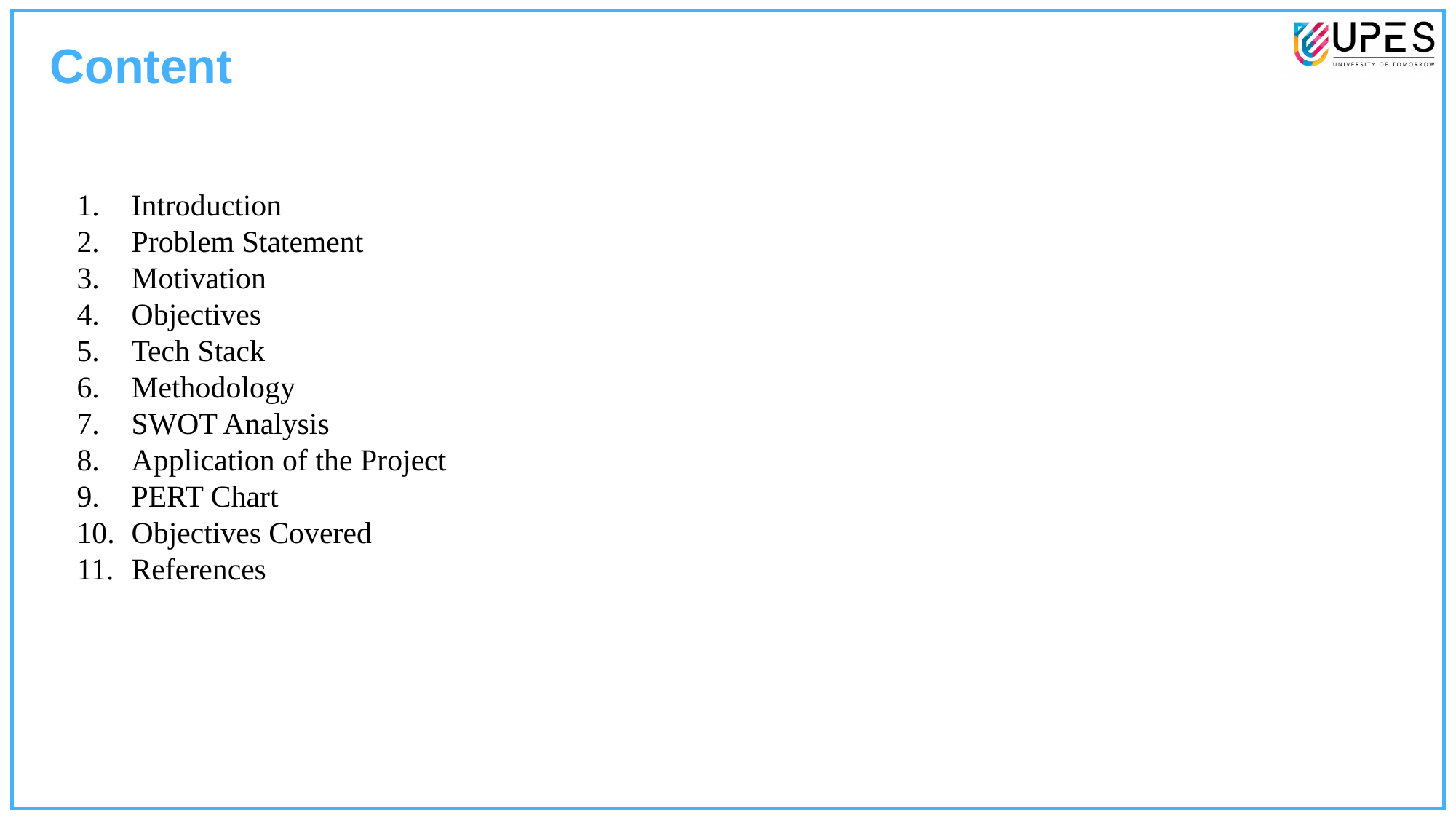

Content
Introduction
Problem Statement
Motivation
Objectives
Tech Stack
Methodology
SWOT Analysis
Application of the Project
PERT Chart
Objectives Covered
References